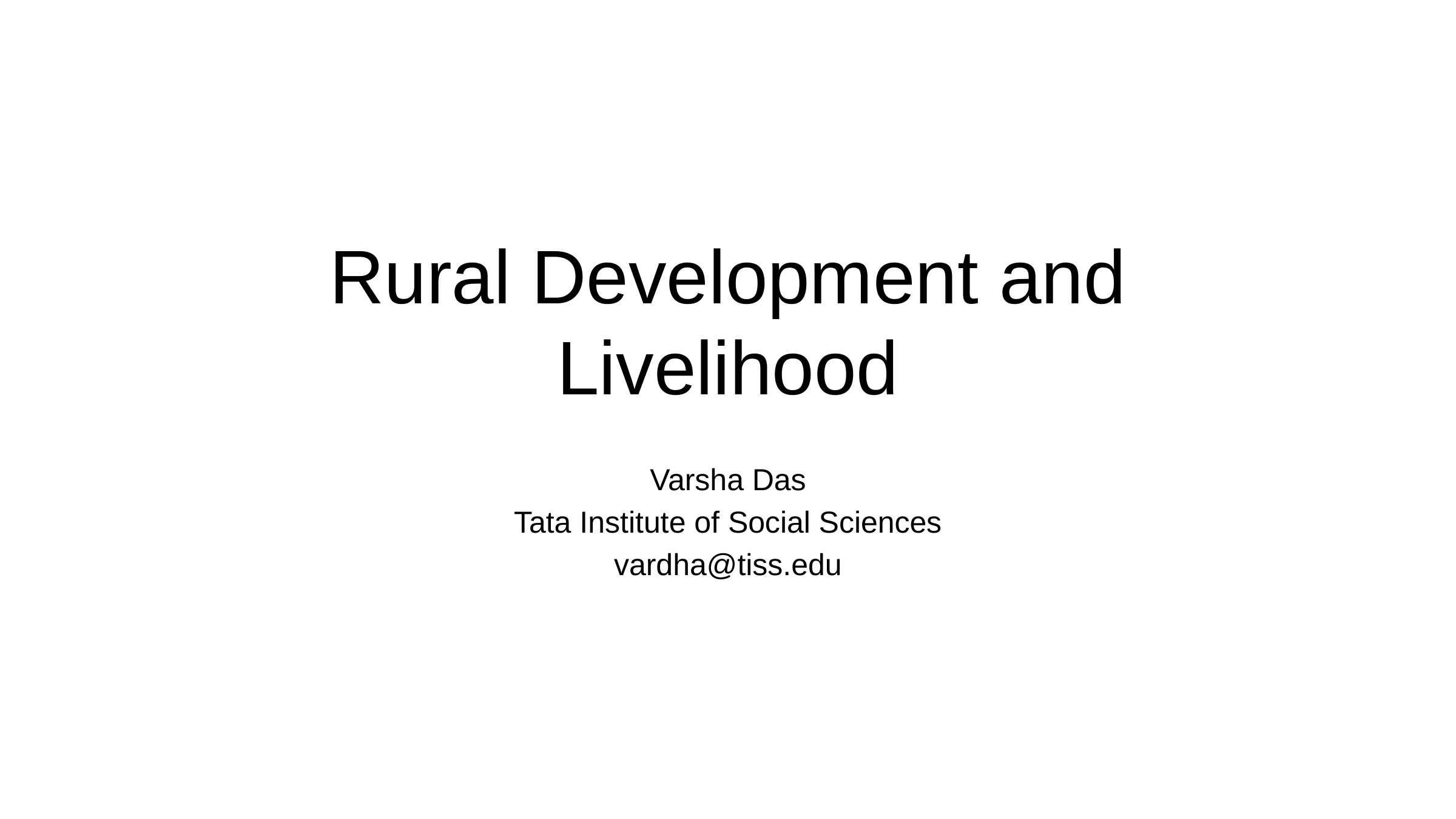

# Rural Development and Livelihood
Varsha Das
Tata Institute of Social Sciences
vardha@tiss.edu